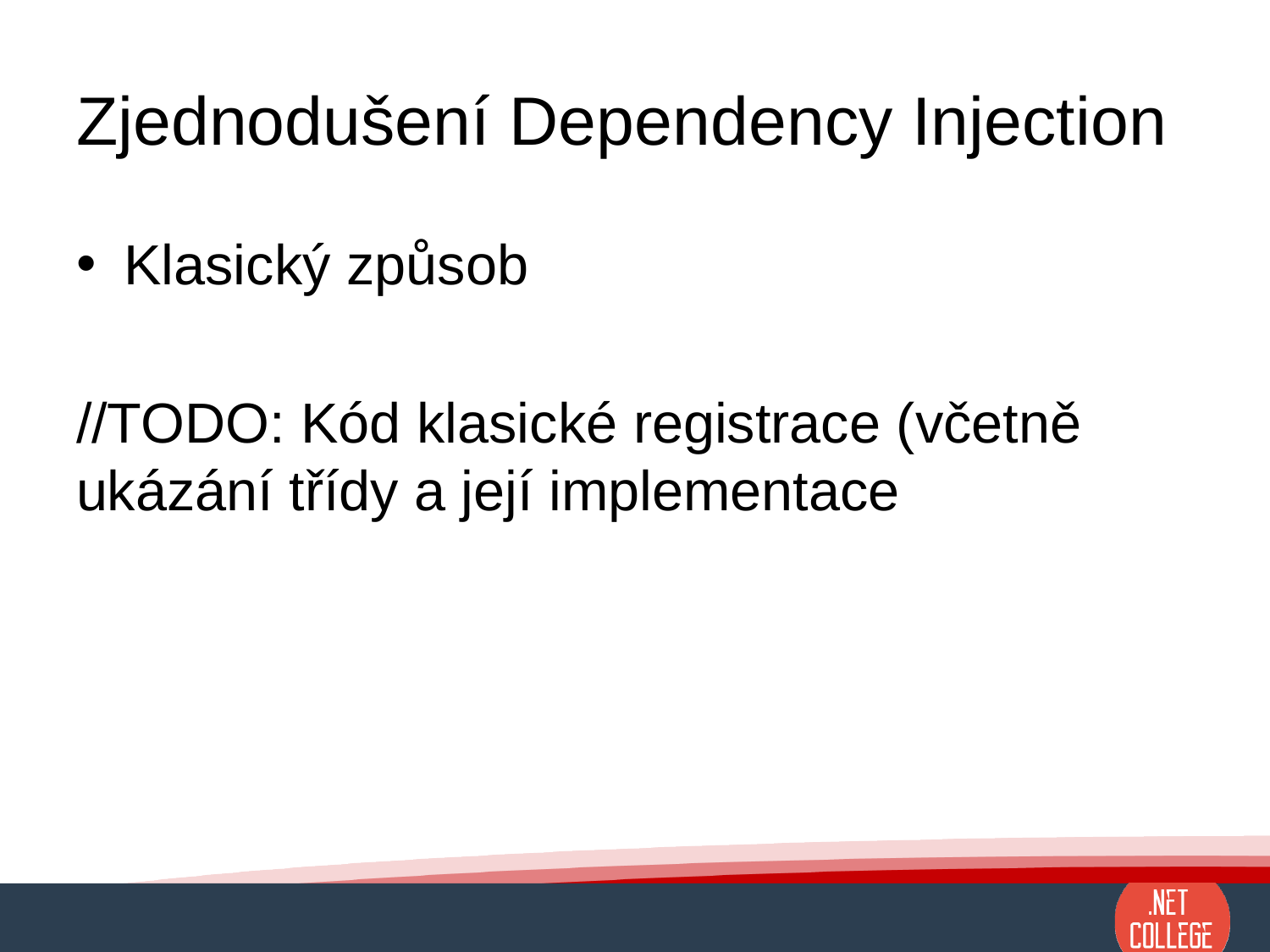

# Zjednodušení Dependency Injection
Klasický způsob

//TODO: Kód klasické registrace (včetně ukázání třídy a její implementace